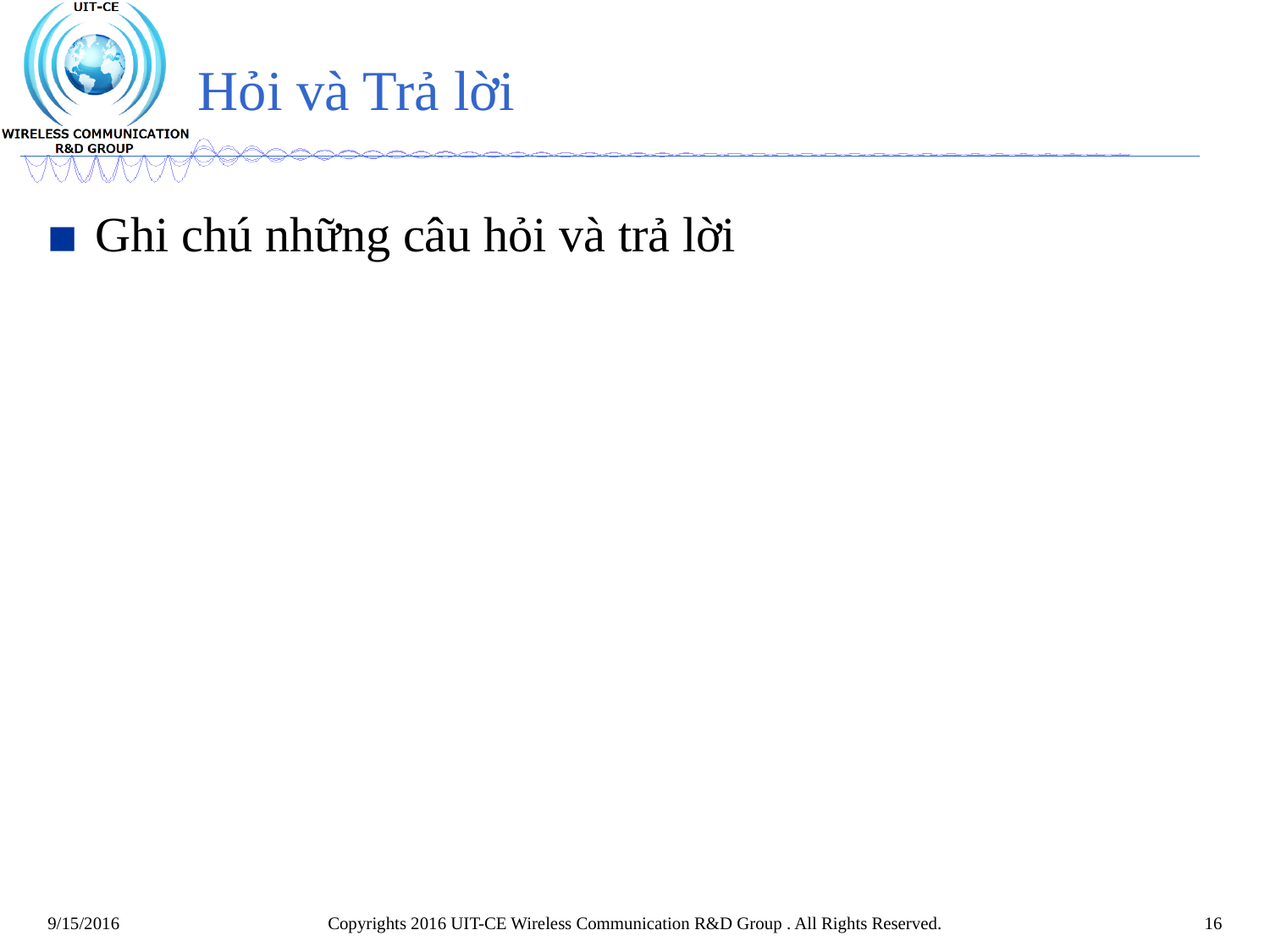

# Hỏi và Trả lời
Ghi chú những câu hỏi và trả lời
Copyrights 2016 UIT-CE Wireless Communication R&D Group . All Rights Reserved.
16
9/15/2016